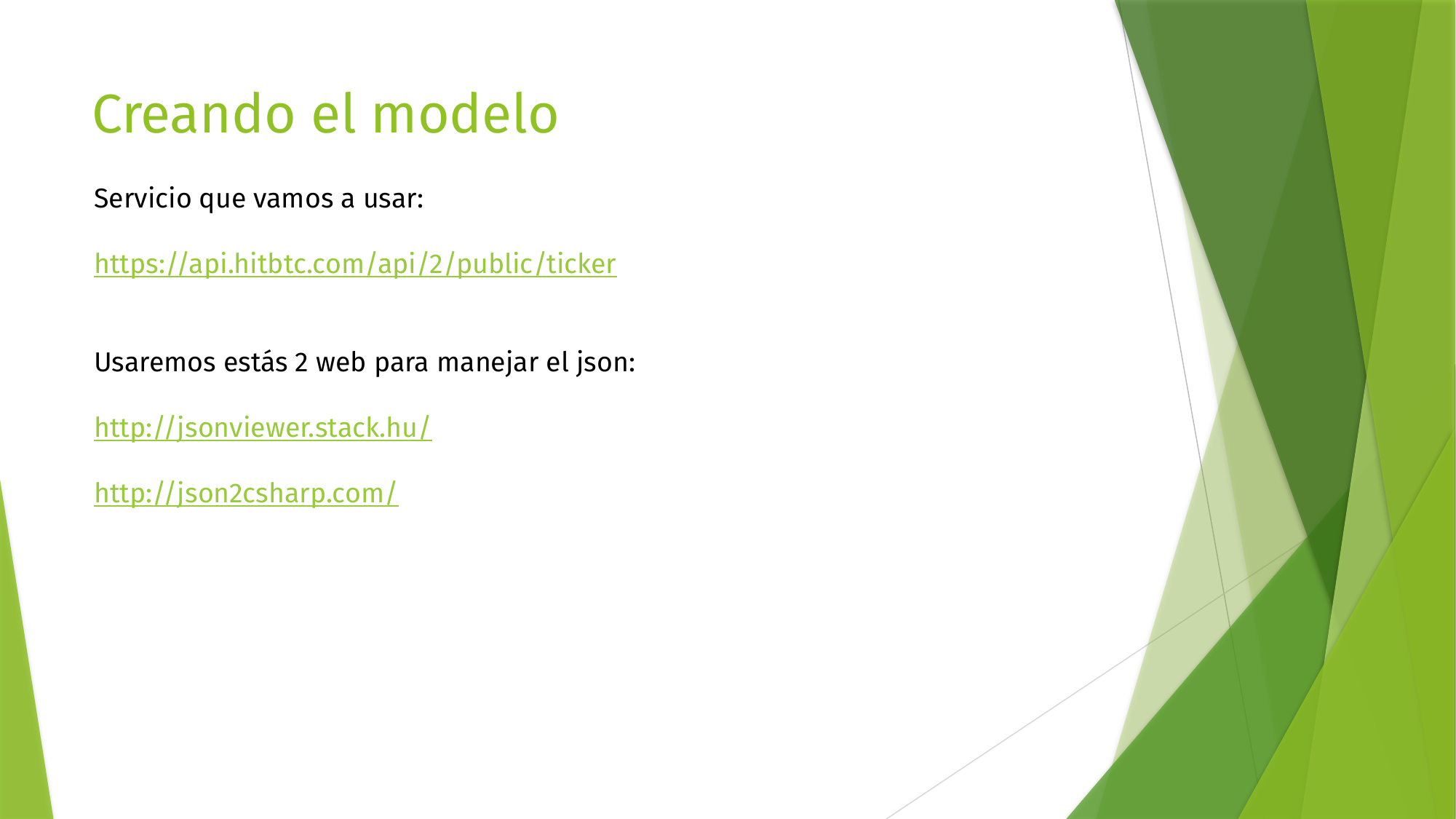

# Creando el modelo
Servicio que vamos a usar:

https://api.hitbtc.com/api/2/public/ticker

Usaremos estás 2 web para manejar el json:

http://jsonviewer.stack.hu/

http://json2csharp.com/